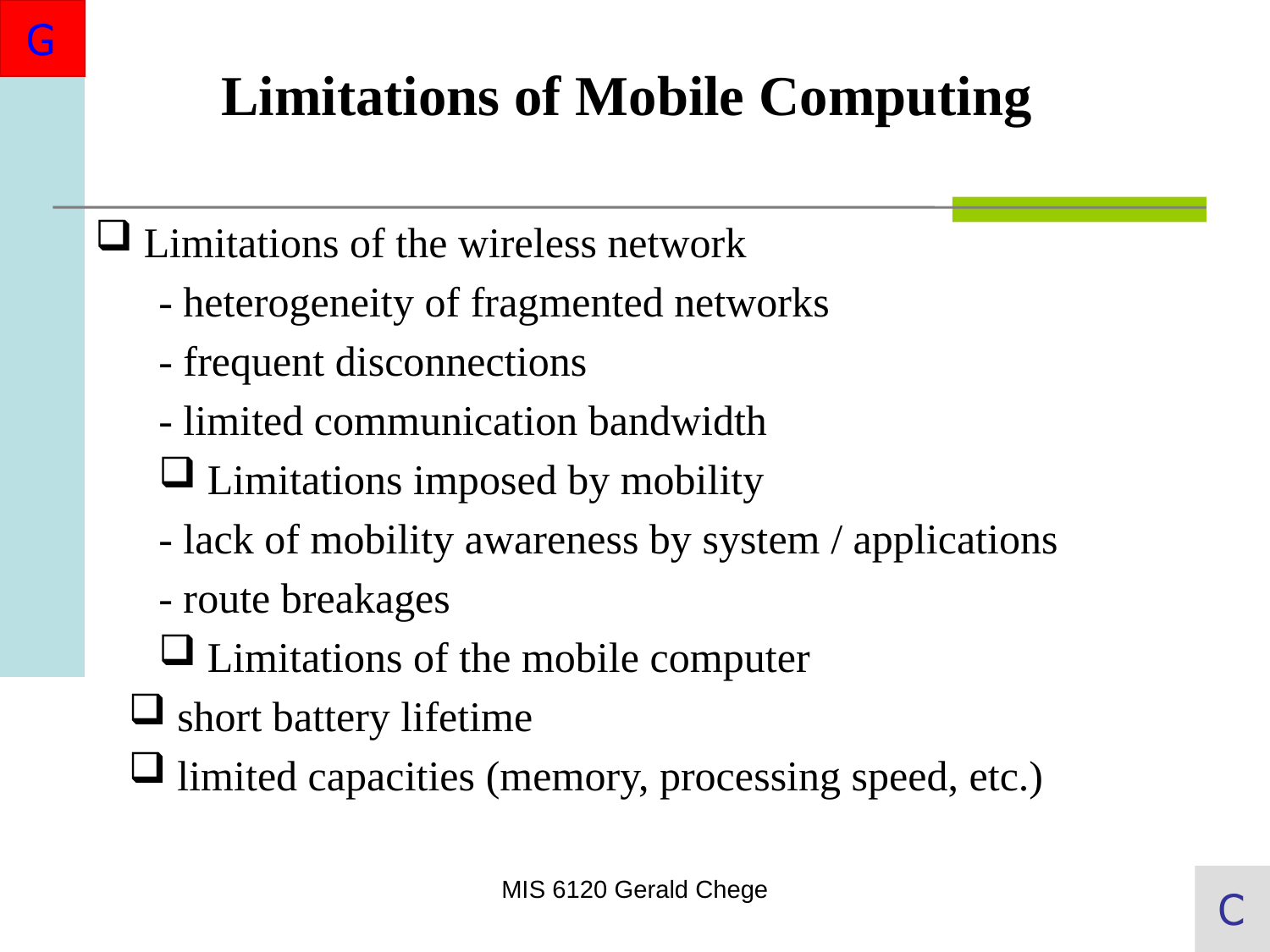

Limitations of Mobile Computing
 Limitations of the wireless network
- heterogeneity of fragmented networks
- frequent disconnections
- limited communication bandwidth
 Limitations imposed by mobility
- lack of mobility awareness by system / applications
- route breakages
 Limitations of the mobile computer
 short battery lifetime
 limited capacities (memory, processing speed, etc.)

MIS 6120 Gerald Chege